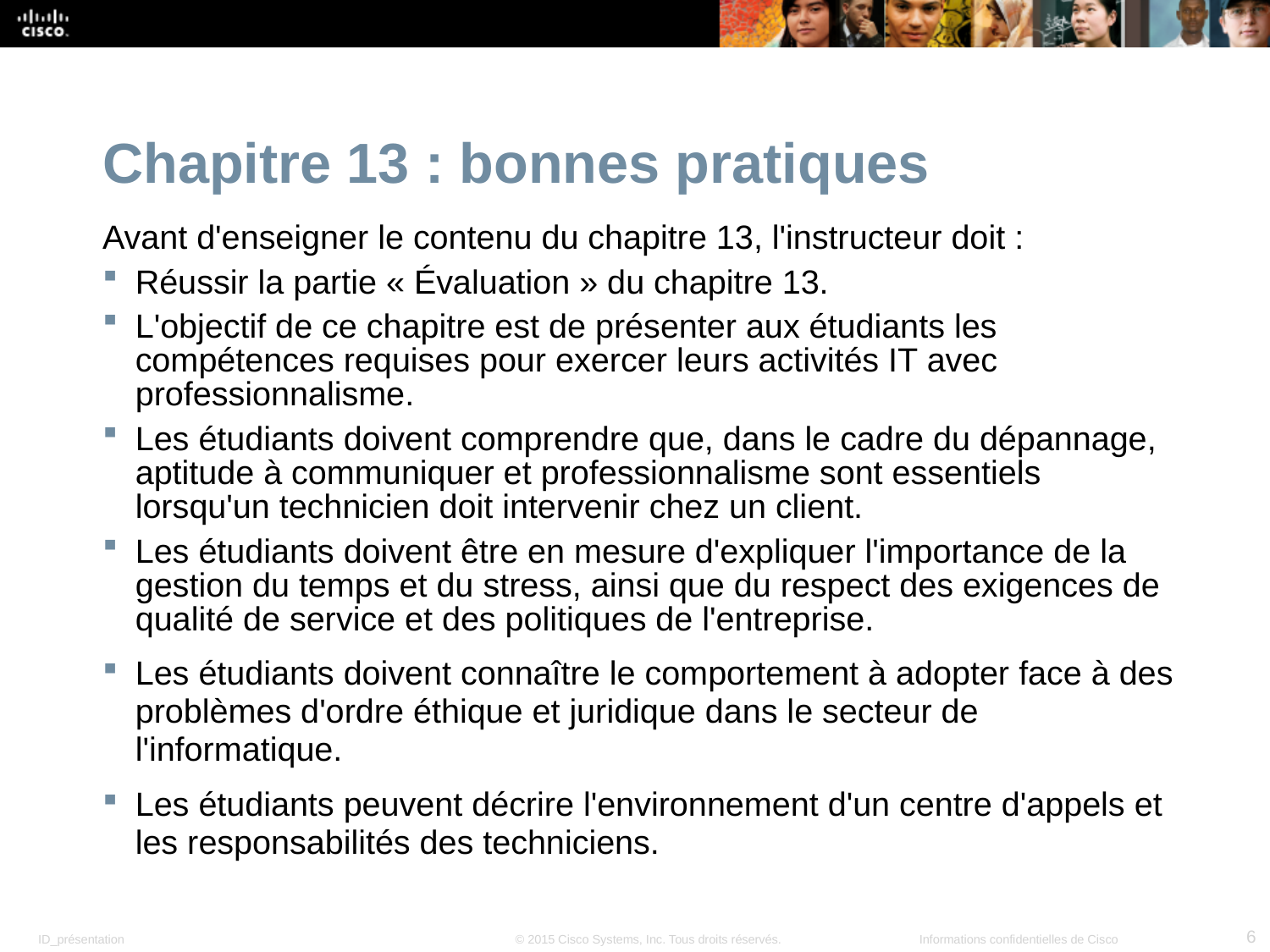

Chapitre 13 : bonnes pratiques
Avant d'enseigner le contenu du chapitre 13, l'instructeur doit :
Réussir la partie « Évaluation » du chapitre 13.
L'objectif de ce chapitre est de présenter aux étudiants les compétences requises pour exercer leurs activités IT avec professionnalisme.
Les étudiants doivent comprendre que, dans le cadre du dépannage, aptitude à communiquer et professionnalisme sont essentiels lorsqu'un technicien doit intervenir chez un client.
Les étudiants doivent être en mesure d'expliquer l'importance de la gestion du temps et du stress, ainsi que du respect des exigences de qualité de service et des politiques de l'entreprise.
Les étudiants doivent connaître le comportement à adopter face à des problèmes d'ordre éthique et juridique dans le secteur de l'informatique.
Les étudiants peuvent décrire l'environnement d'un centre d'appels et les responsabilités des techniciens.